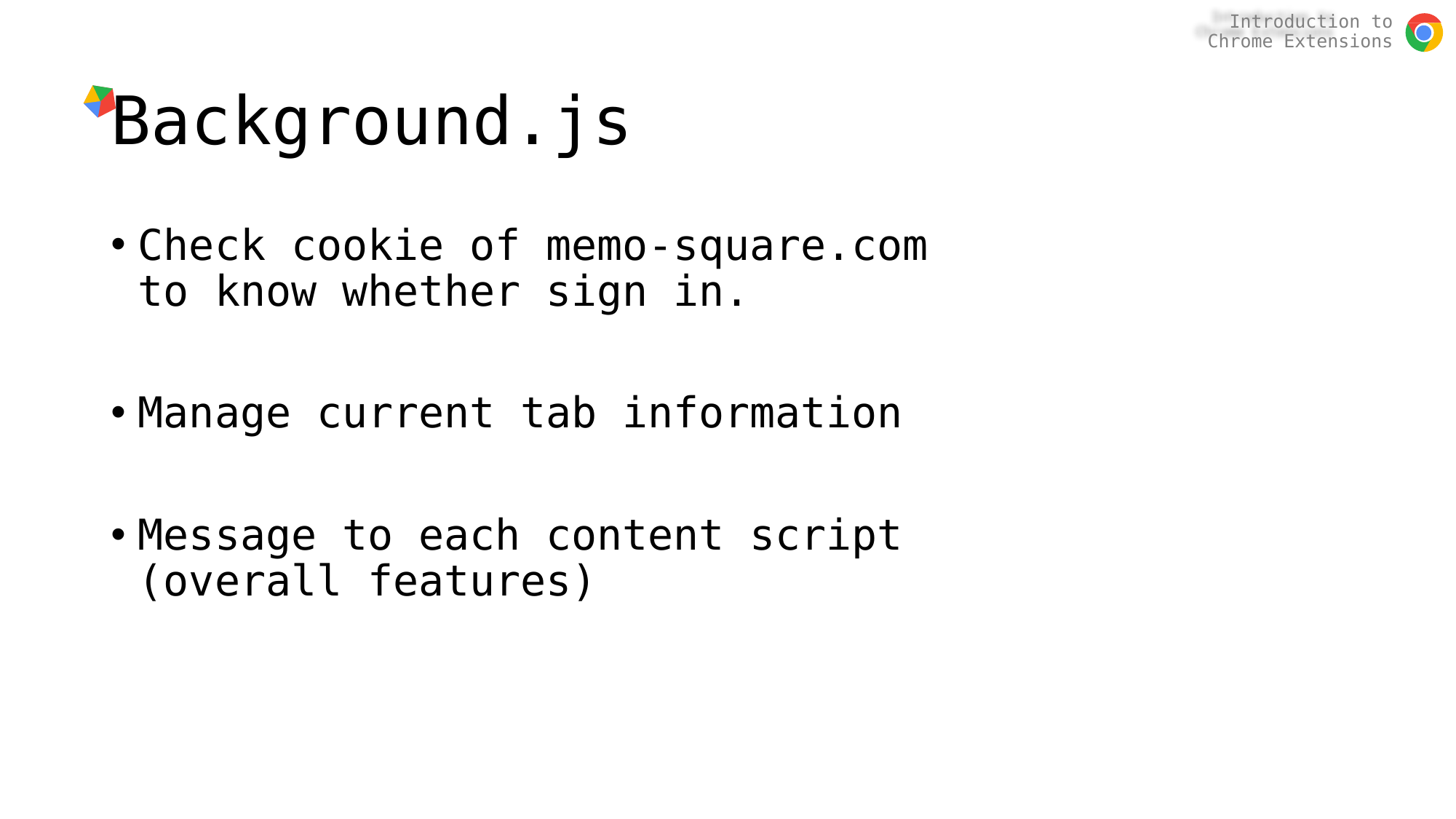

# Background.js
Check cookie of memo-square.com
to know whether sign in.

Manage current tab information

Message to each content script
(overall features)